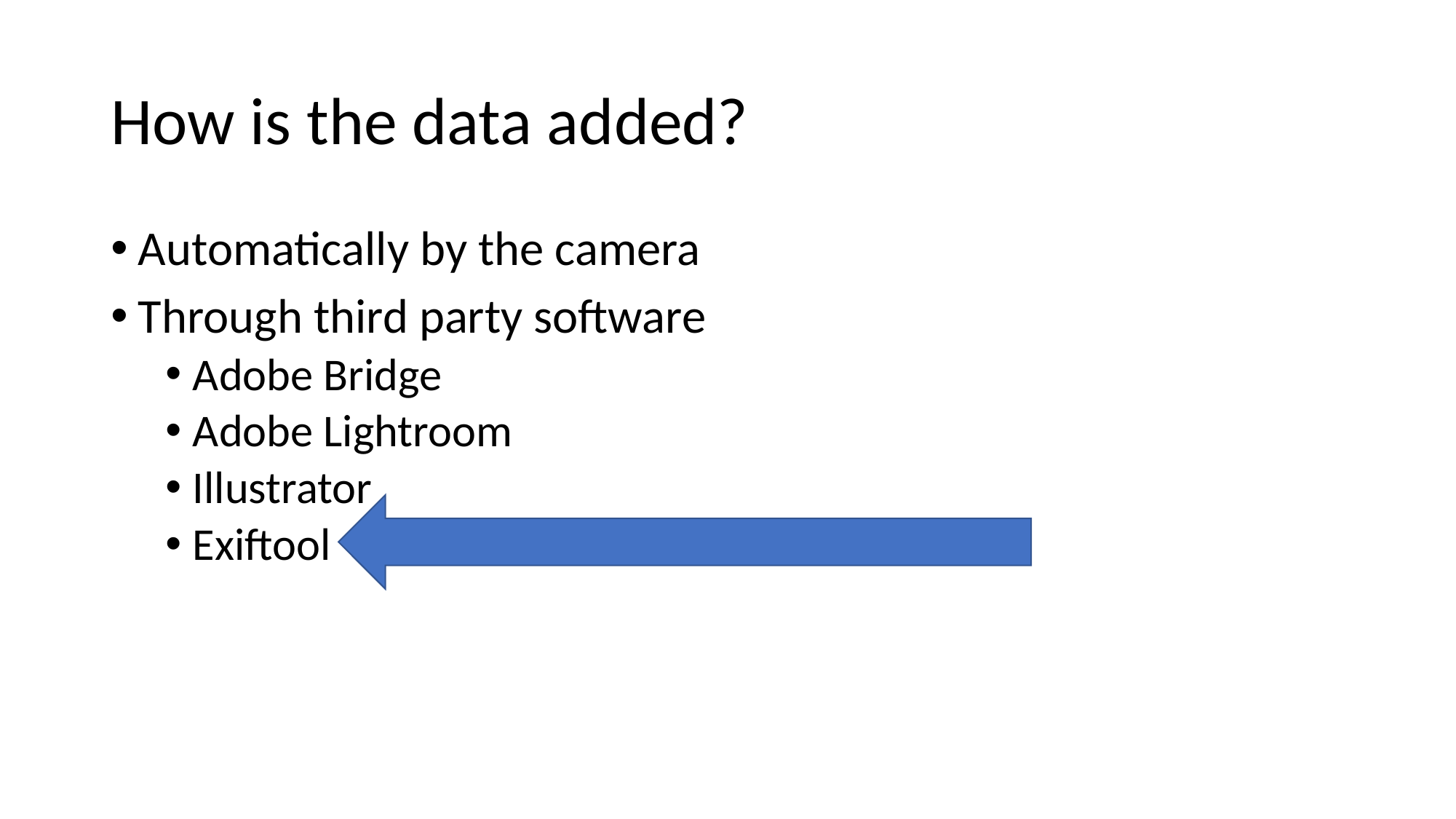

# How is the data added?
Automatically by the camera
Through third party software
Adobe Bridge
Adobe Lightroom
Illustrator
Exiftool